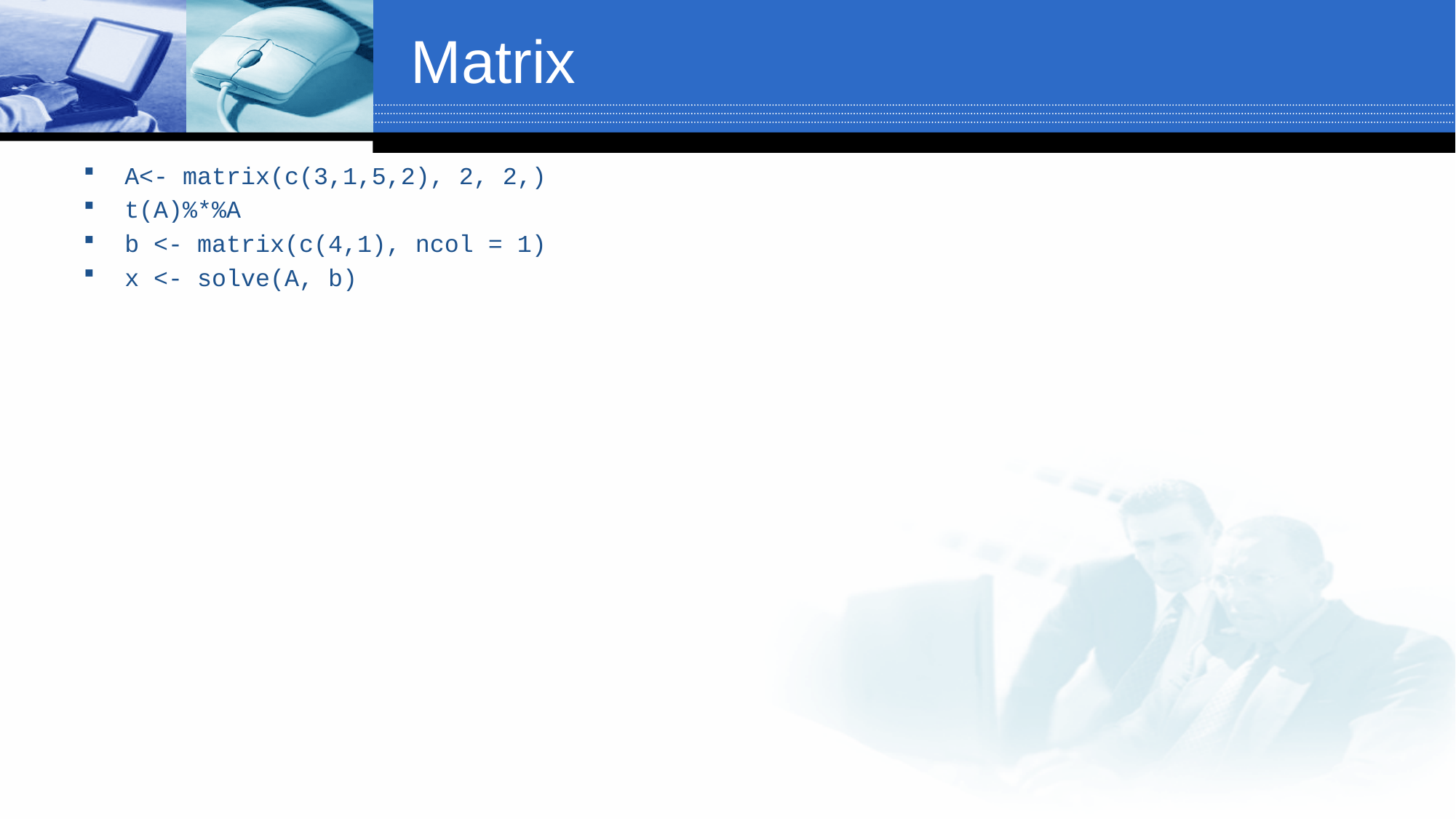

# Matrix
A<- matrix(c(3,1,5,2), 2, 2,)
t(A)%*%A
b <- matrix(c(4,1), ncol = 1)
x <- solve(A, b)